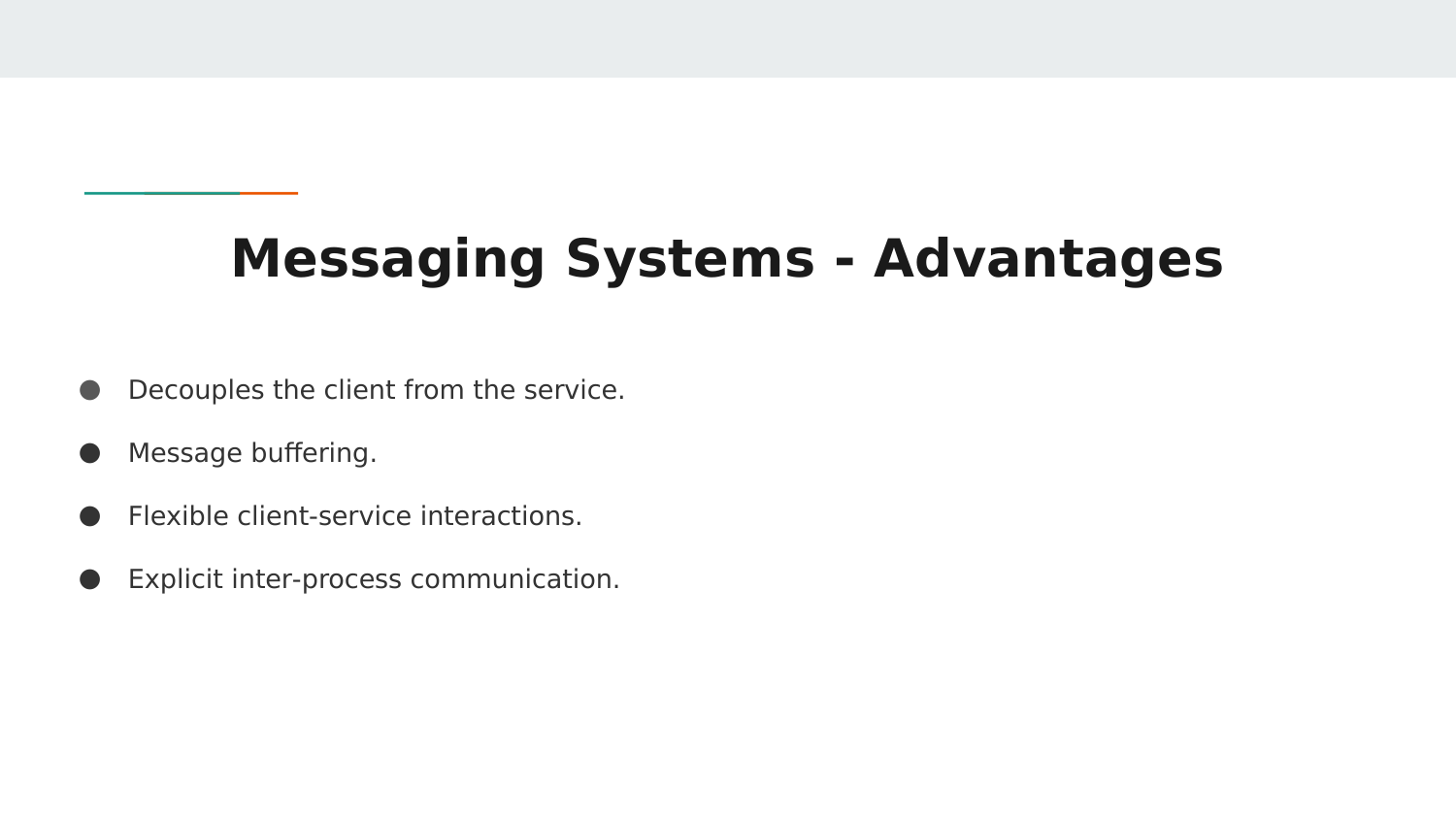

# Messaging Systems - Advantages
Decouples the client from the service.
Message buffering.
Flexible client‑service interactions.
Explicit inter‑process communication.